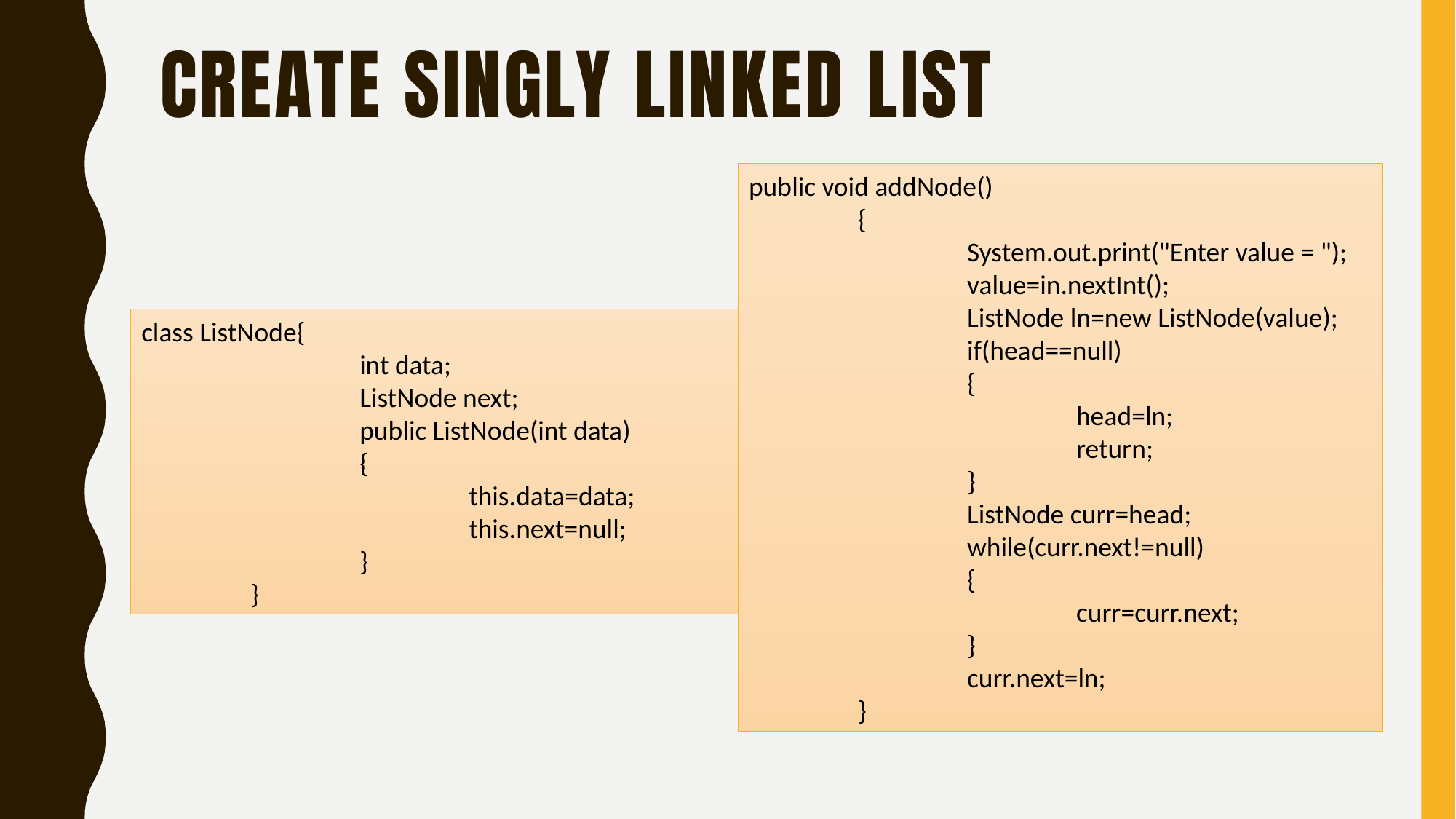

# Create singly linked list
public void addNode()
	{
		System.out.print("Enter value = ");
		value=in.nextInt();
		ListNode ln=new ListNode(value);
		if(head==null)
		{
			head=ln;
			return;
		}
		ListNode curr=head;
		while(curr.next!=null)
		{
			curr=curr.next;
		}
		curr.next=ln;
	}

class ListNode{
		int data;
		ListNode next;
		public ListNode(int data)
		{
			this.data=data;
	       		this.next=null;
		}
	}